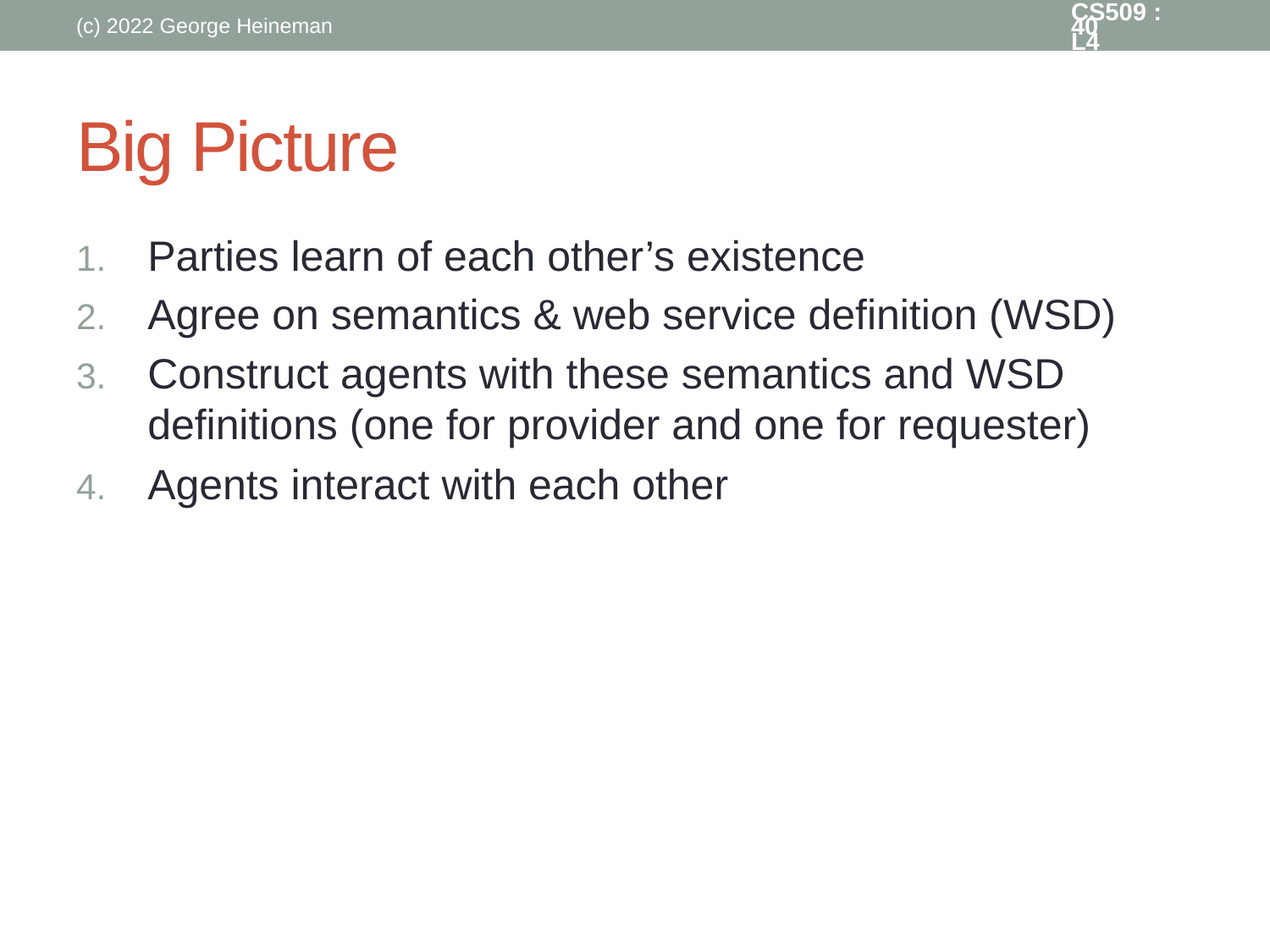

(c) 2022 George Heineman
CS509 : L4
40
# Big Picture
Parties learn of each other’s existence
Agree on semantics & web service definition (WSD)
Construct agents with these semantics and WSD definitions (one for provider and one for requester)
Agents interact with each other